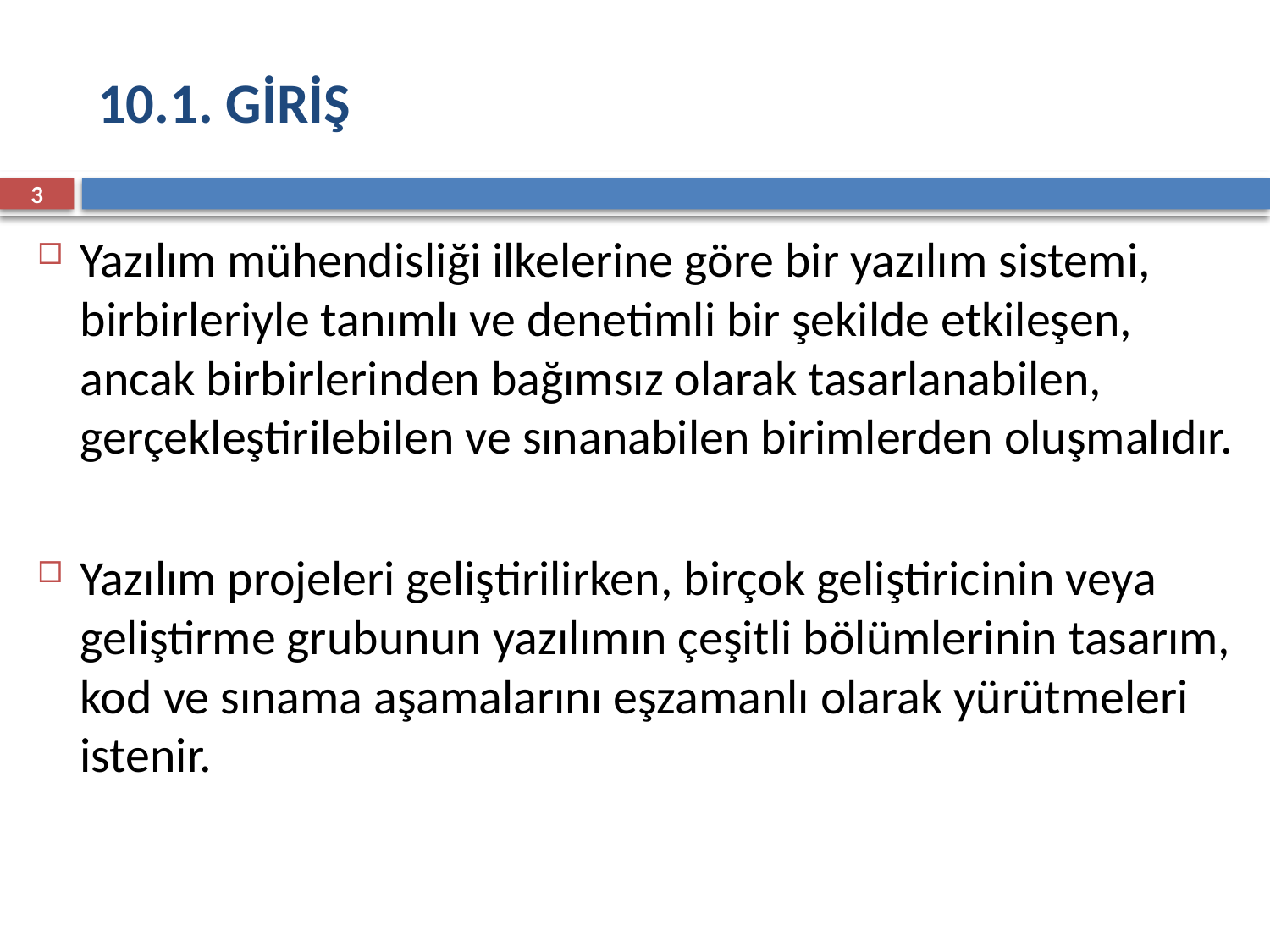

# 10.1. GİRİŞ
3
Yazılım mühendisliği ilkelerine göre bir yazılım sistemi, birbirleriyle tanımlı ve denetimli bir şekilde etkileşen, ancak birbirlerinden bağımsız olarak tasarlanabilen, gerçekleştirilebilen ve sınanabilen birimlerden oluşmalıdır.

Yazılım projeleri geliştirilirken, birçok geliştiricinin veya geliştirme grubunun yazılımın çeşitli bölümlerinin tasarım, kod ve sınama aşamalarını eşzamanlı olarak yürütmeleri istenir.